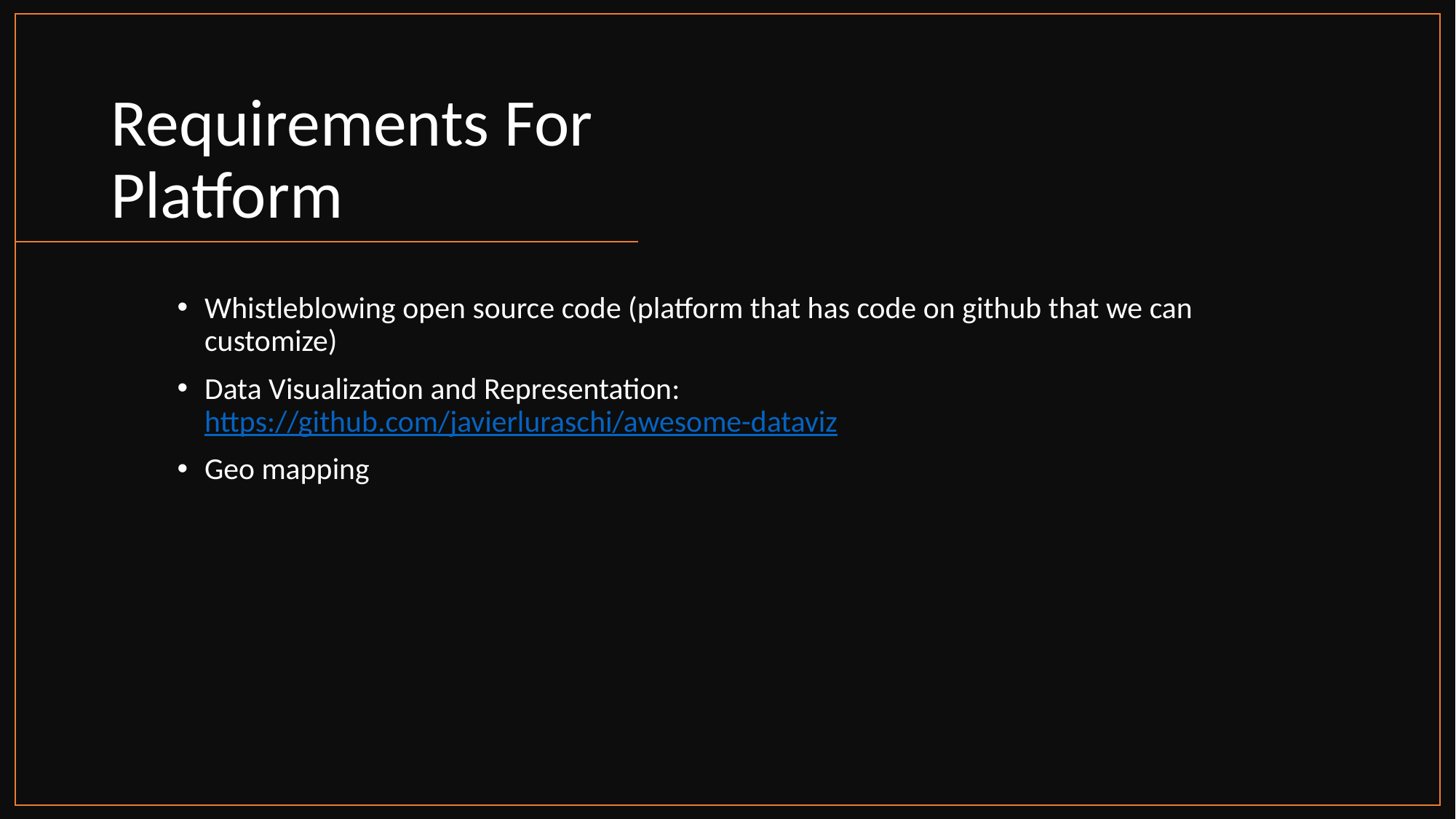

# Requirements For Platform
Whistleblowing open source code (platform that has code on github that we can customize)
Data Visualization and Representation: https://github.com/javierluraschi/awesome-dataviz
Geo mapping